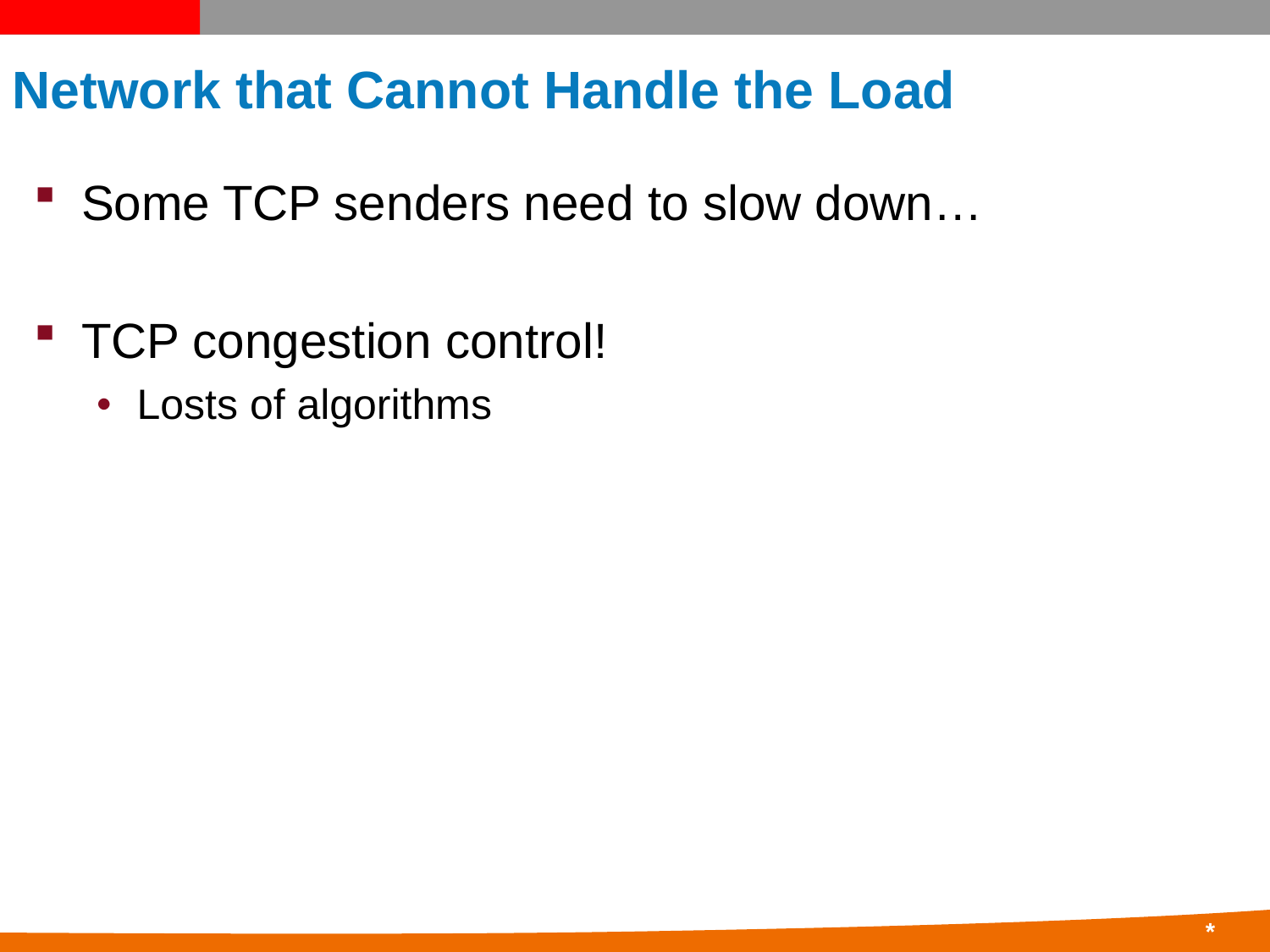

# Network that Cannot Handle the Load
Some TCP senders need to slow down…

TCP congestion control!
Losts of algorithms